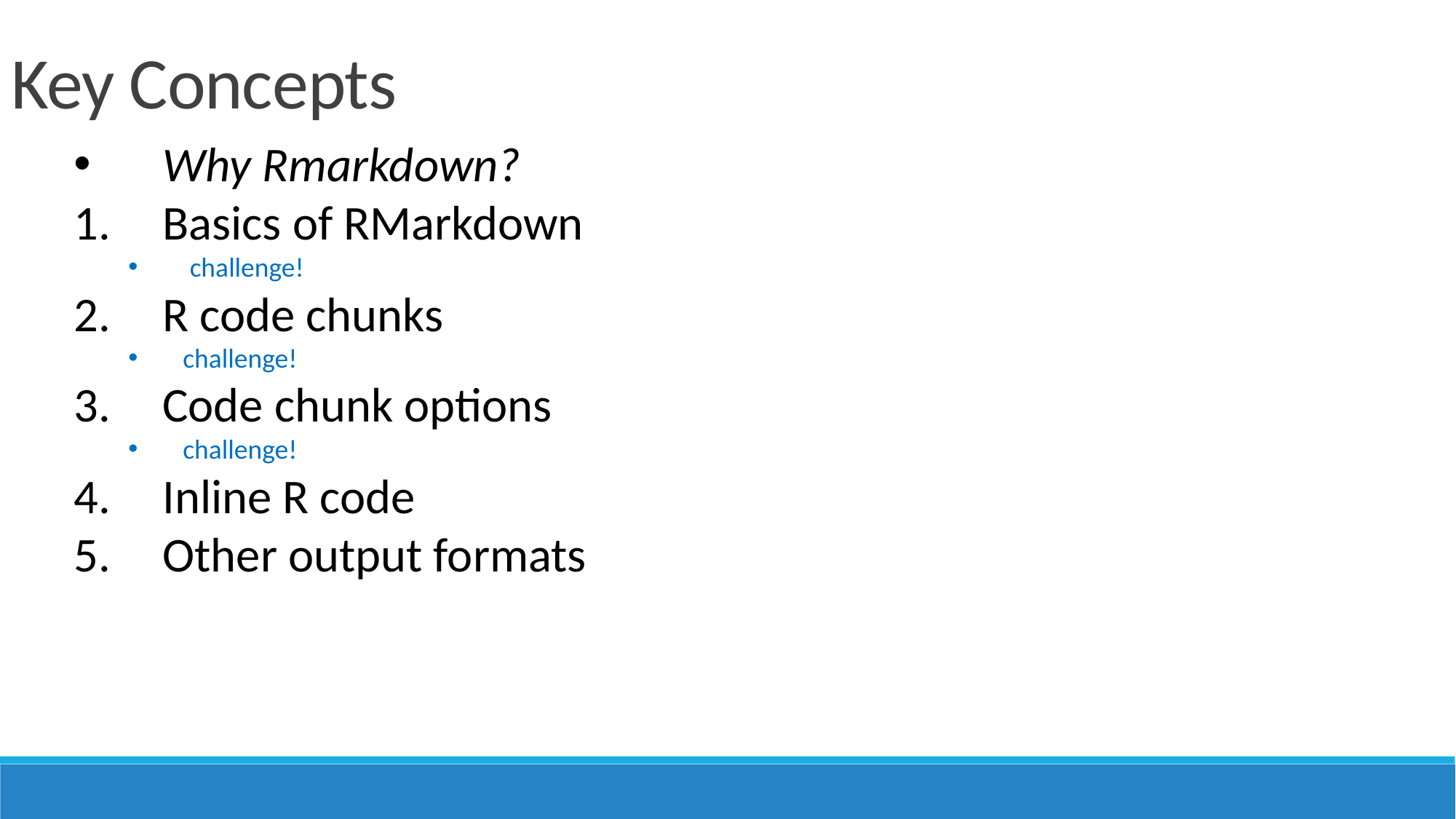

Key Concepts
Why Rmarkdown?
Basics of RMarkdown
challenge!
R code chunks
challenge!
Code chunk options
challenge!
Inline R code
Other output formats